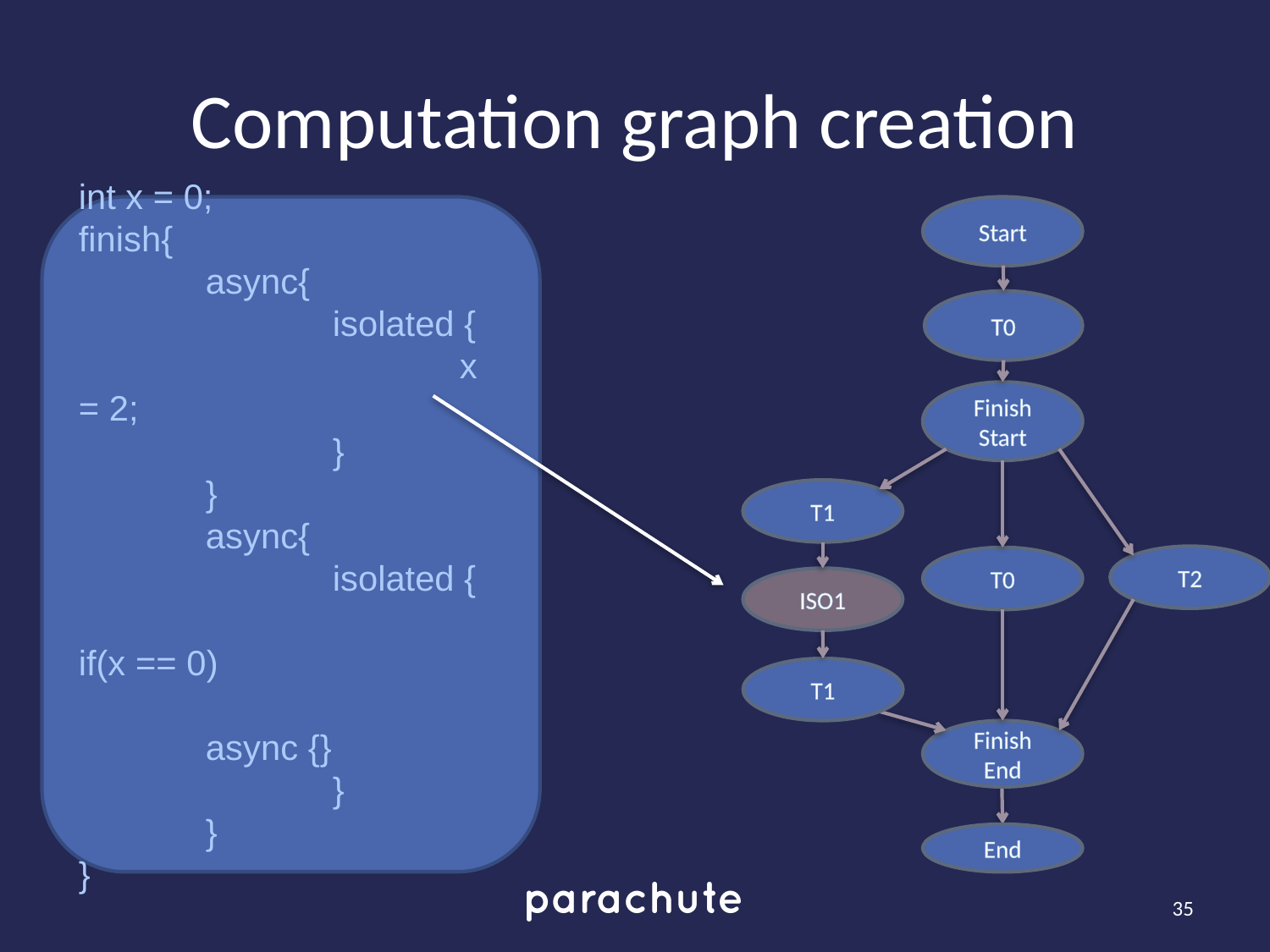

# Computation graph creation
int x = 0;
finish{
	async{
		isolated {
			x = 2;
		}
	}
	async{
		isolated {
			if(x == 0)
				async {}
		}
	}
}
Start
T0
Finish
Start
T1
T2
T0
ISO1
T1
Finish
End
End
35